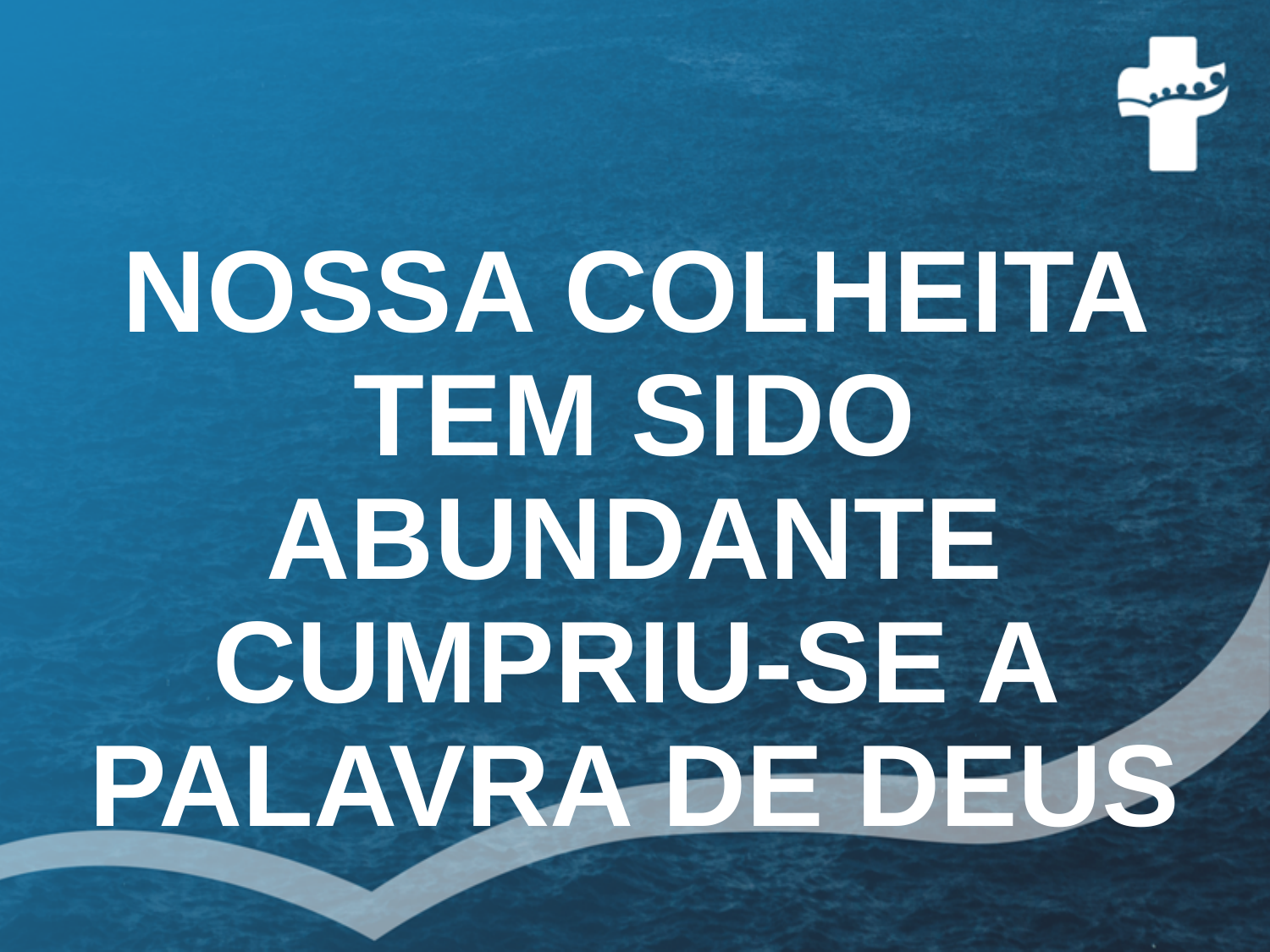

NOSSA COLHEITA TEM SIDO ABUNDANTE
CUMPRIU-SE A PALAVRA DE DEUS